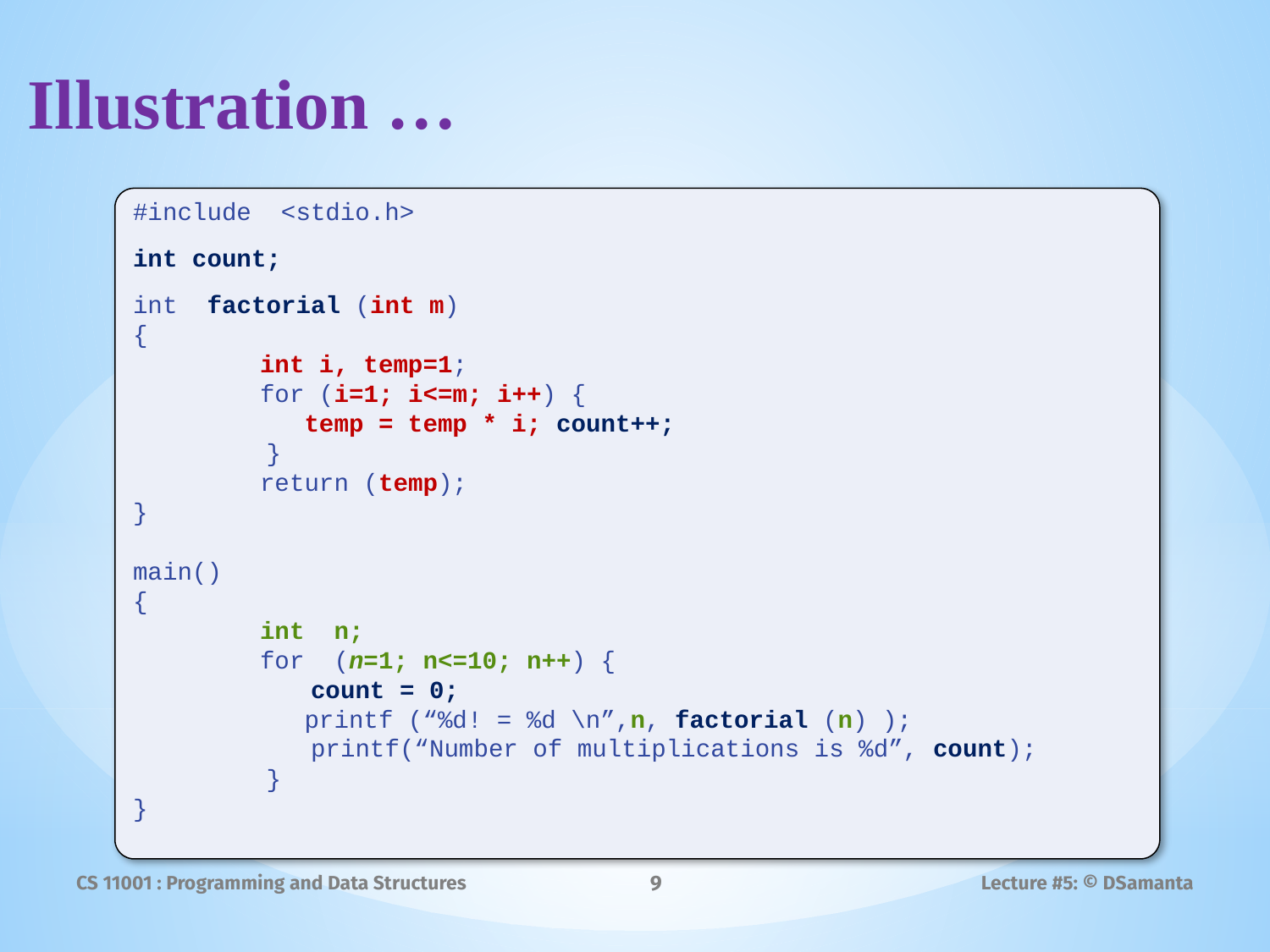

# Illustration …
#include  <stdio.h>

int count;

int  factorial (int m)
{
	int i, temp=1;
	for (i=1; i<=m; i++) {
	   temp = temp * i; count++;
         }
	return (temp);
}

main()
{
	int  n;
	for  (n=1; n<=10; n++) {
            count = 0;
     	   printf (“%d! = %d \n”,n, factorial (n) );
            printf(“Number of multiplications is %d”, count);
         }
}

CS 11001 : Programming and Data Structures
9
Lecture #5: © DSamanta